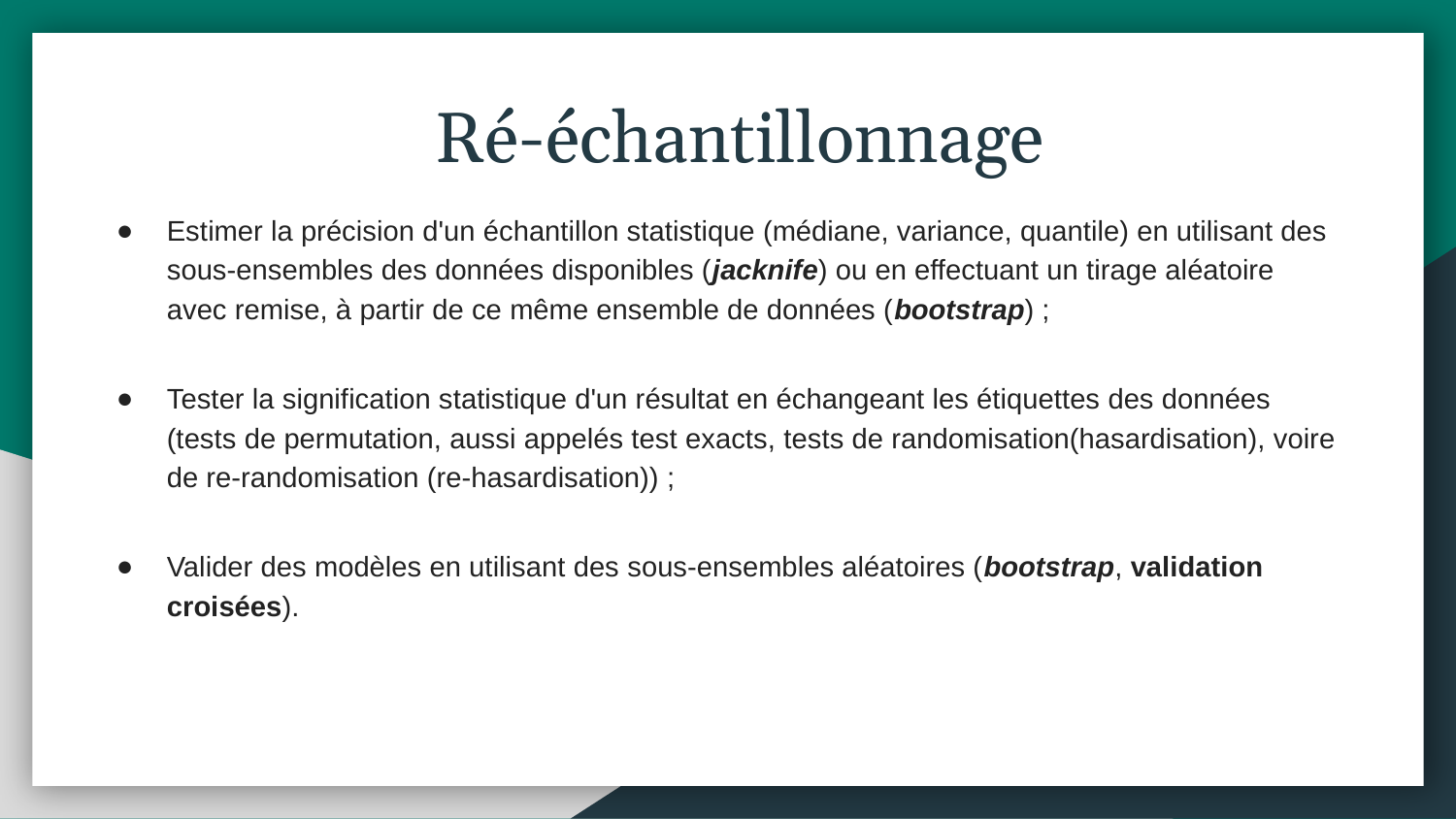

Ré-échantillonnage

Estimer la précision d'un échantillon statistique (médiane, variance, quantile) en utilisant des sous-ensembles des données disponibles (jacknife) ou en effectuant un tirage aléatoire avec remise, à partir de ce même ensemble de données (bootstrap) ;

Tester la signification statistique d'un résultat en échangeant les étiquettes des données (tests de permutation, aussi appelés test exacts, tests de randomisation(hasardisation), voire de re-randomisation (re-hasardisation)) ;

Valider des modèles en utilisant des sous-ensembles aléatoires (bootstrap, validation croisées).